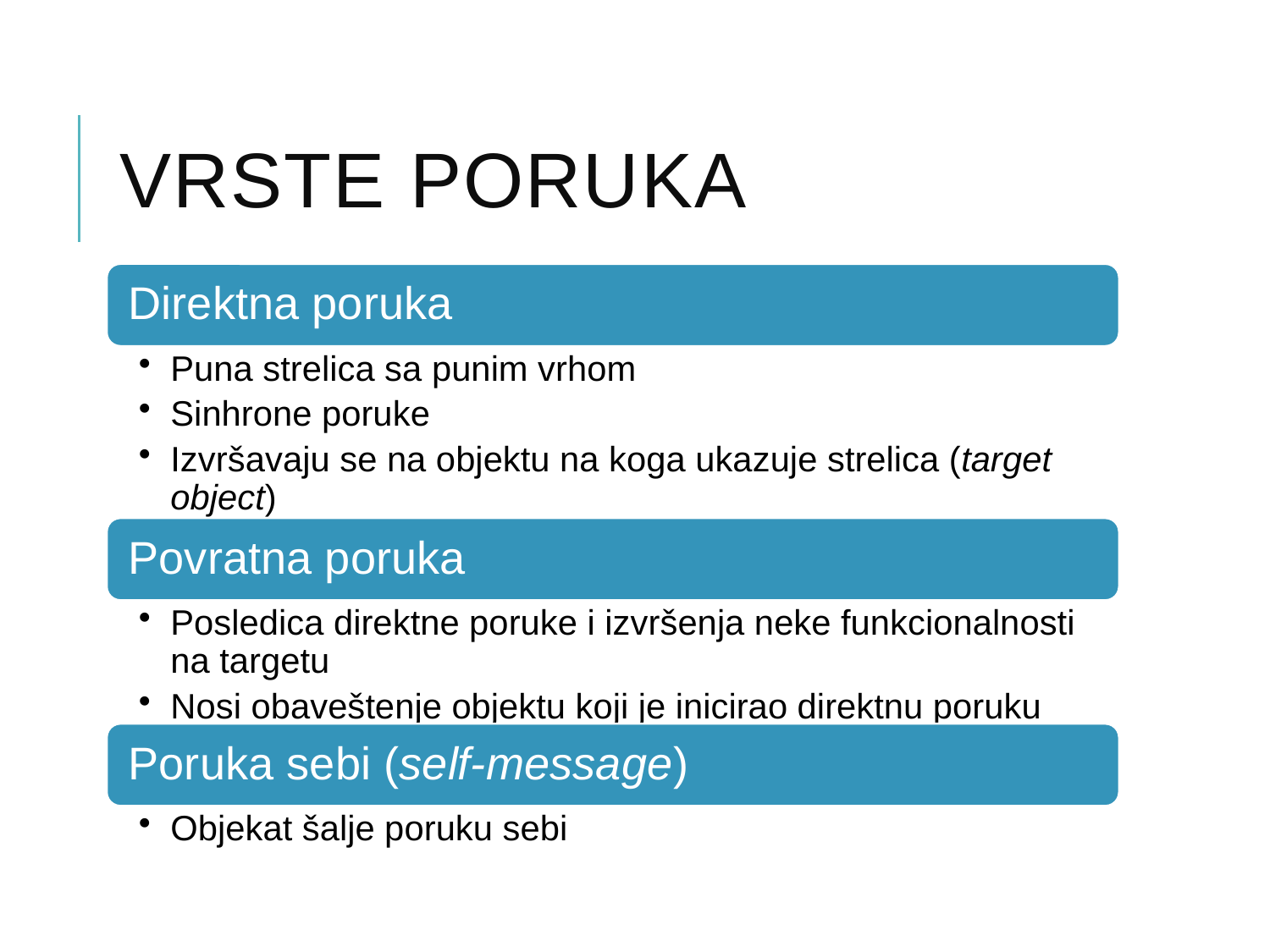

# Vrste poruka
Direktna poruka
Puna strelica sa punim vrhom
Sinhrone poruke
Izvršavaju se na objektu na koga ukazuje strelica (target object)
Inicira ih objekat na suprotnoj strani linije (sender)
Povratna poruka
Posledica direktne poruke i izvršenja neke funkcionalnosti na targetu
Nosi obaveštenje objektu koji je inicirao direktnu poruku
Poruka sebi (self-message)
Objekat šalje poruku sebi